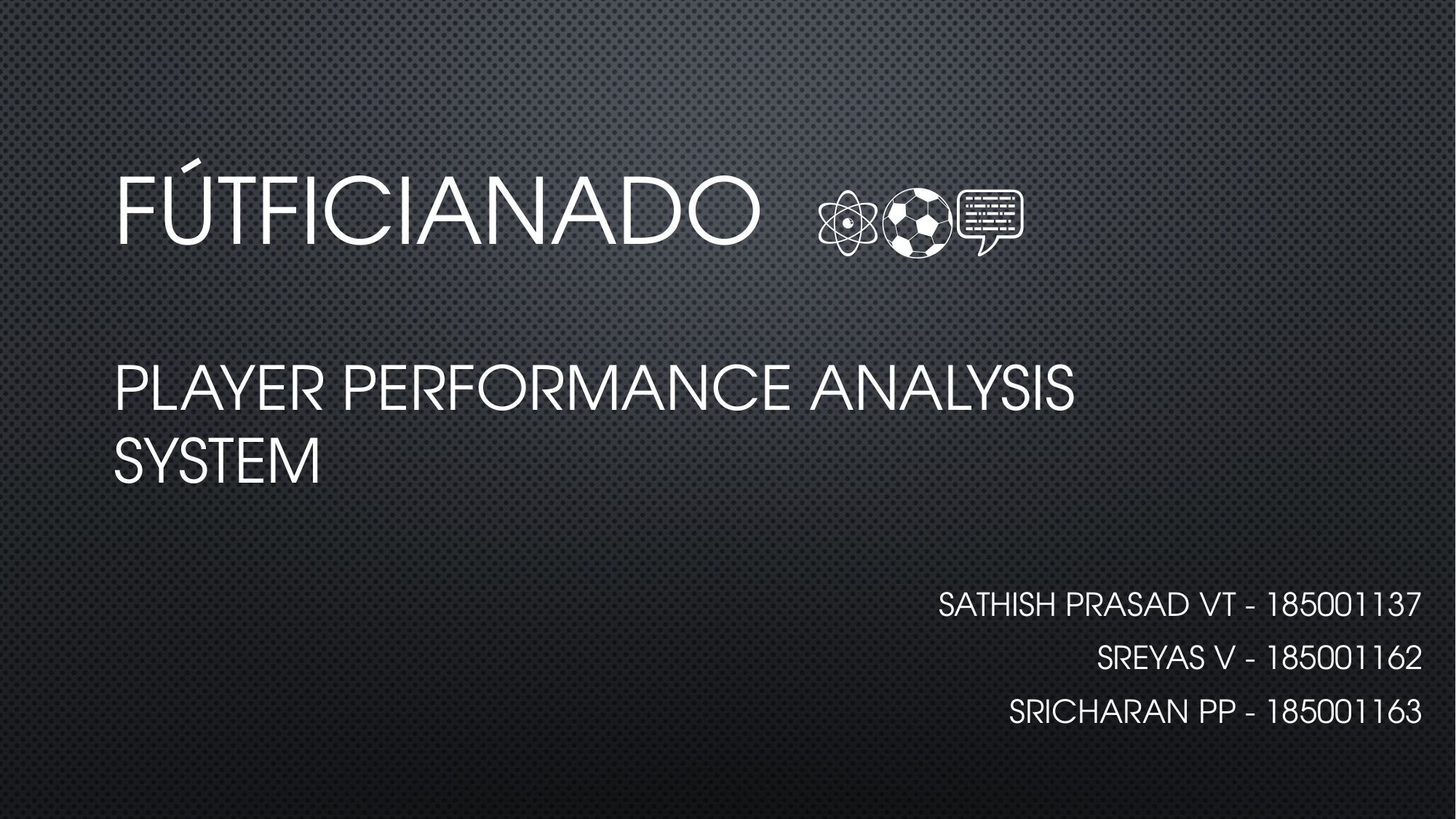

# fútFicianado  ⚛️⚽💬 PLAYER PERFORMANCE ANALYSIS SYSTEM
Sathish Prasad VT - 185001137
Sreyas V - 185001162
Sricharan PP - 185001163